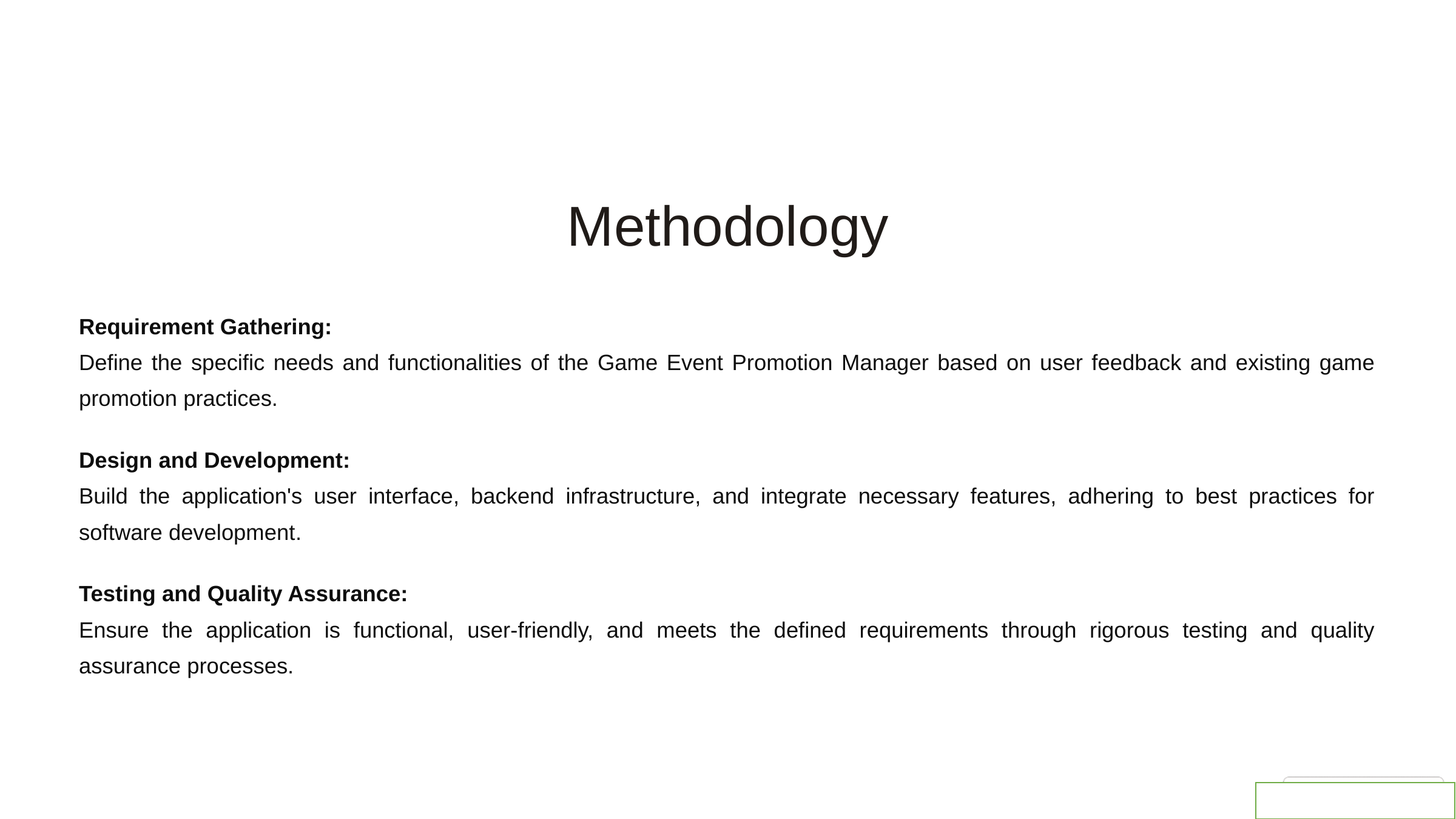

Methodology
Requirement Gathering:
Define the specific needs and functionalities of the Game Event Promotion Manager based on user feedback and existing game promotion practices.

Design and Development:
Build the application's user interface, backend infrastructure, and integrate necessary features, adhering to best practices for software development.

Testing and Quality Assurance:
Ensure the application is functional, user-friendly, and meets the defined requirements through rigorous testing and quality assurance processes.